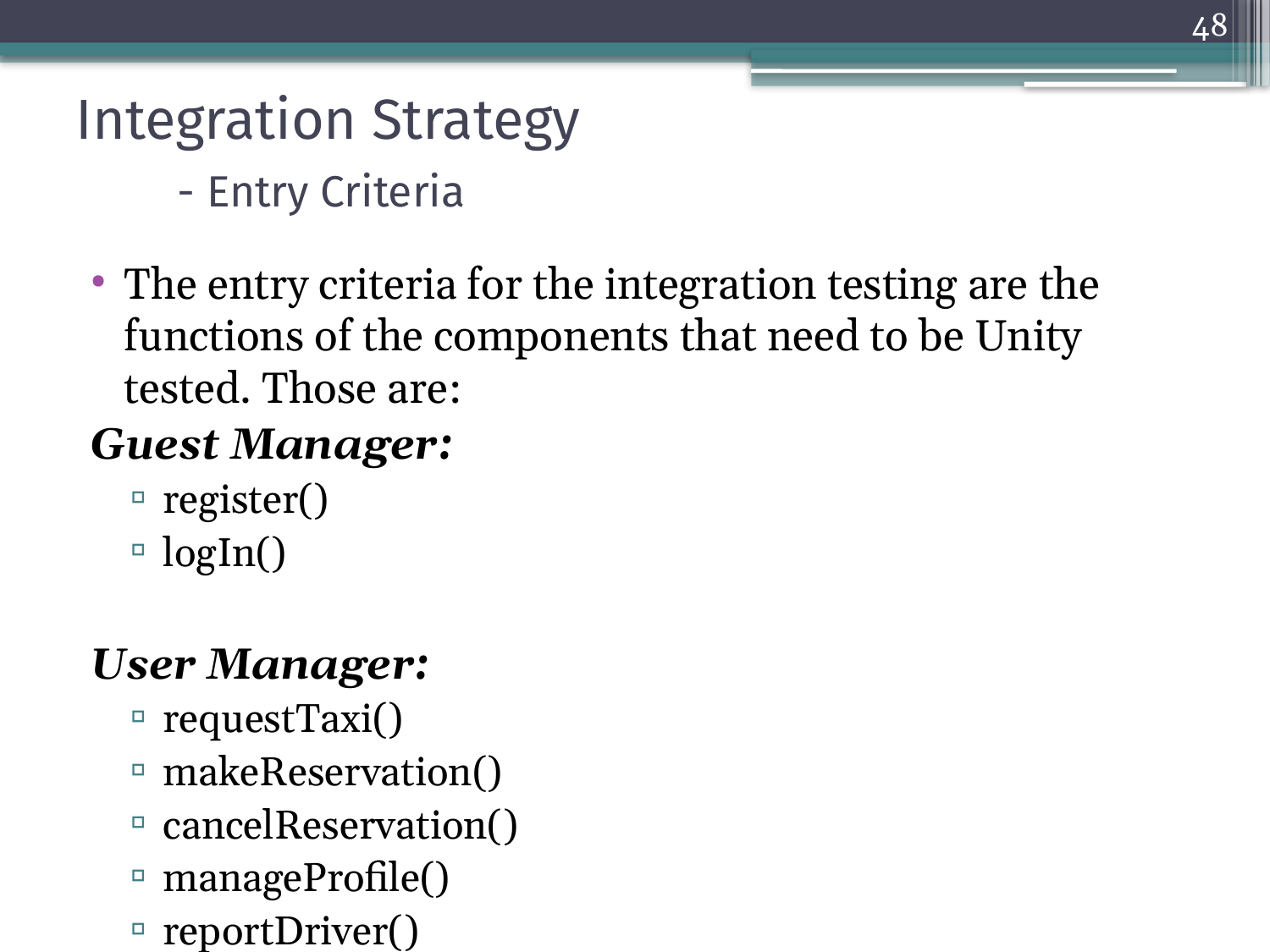

48
# Integration Strategy - Entry Criteria
The entry criteria for the integration testing are the functions of the components that need to be Unity tested. Those are:
Guest Manager:
register()
logIn()

User Manager:
requestTaxi()
makeReservation()
cancelReservation()
manageProfile()
reportDriver()